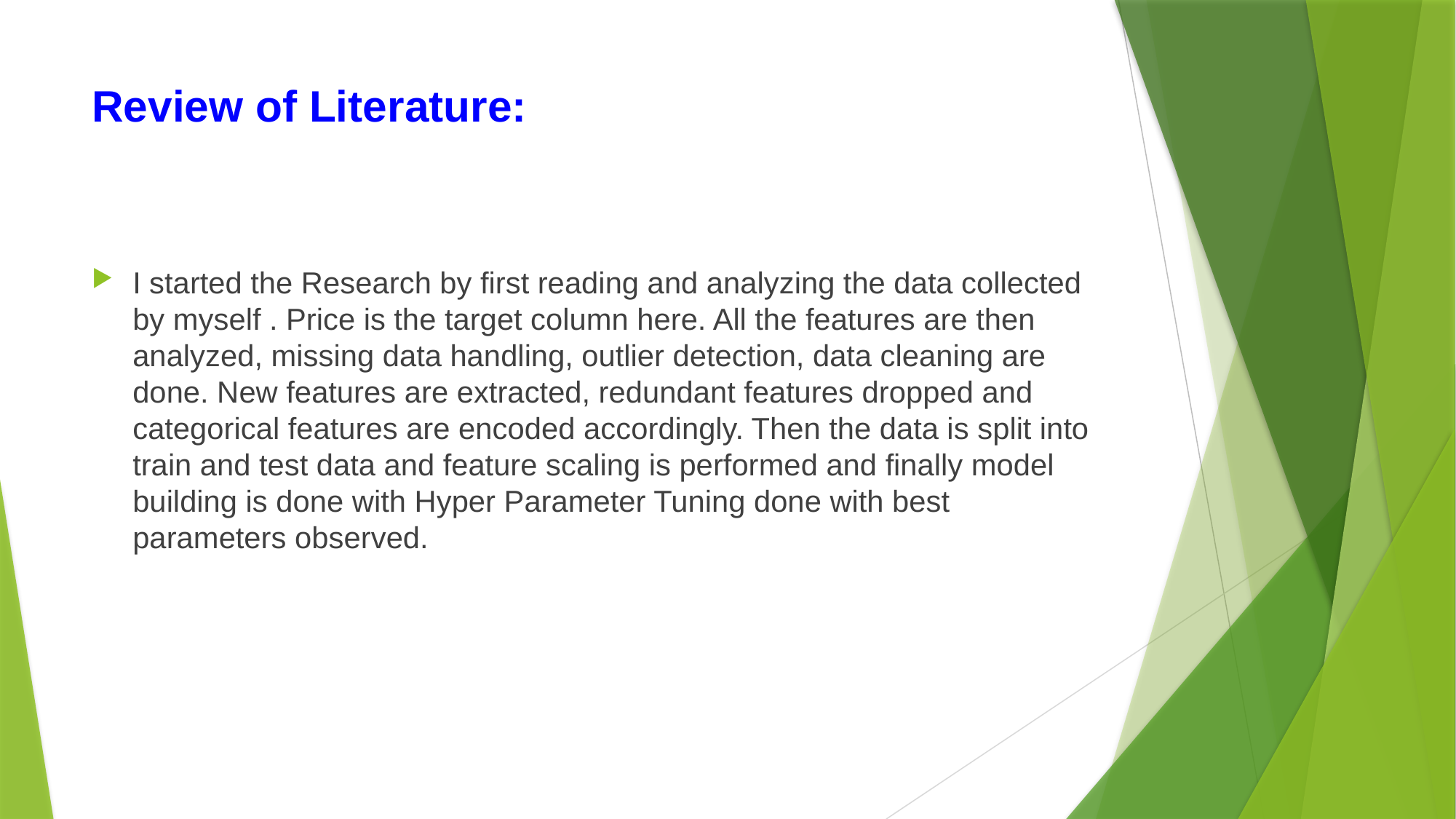

# Review of Literature:
I started the Research by first reading and analyzing the data collected by myself . Price is the target column here. All the features are then analyzed, missing data handling, outlier detection, data cleaning are done. New features are extracted, redundant features dropped and categorical features are encoded accordingly. Then the data is split into train and test data and feature scaling is performed and finally model building is done with Hyper Parameter Tuning done with best parameters observed.